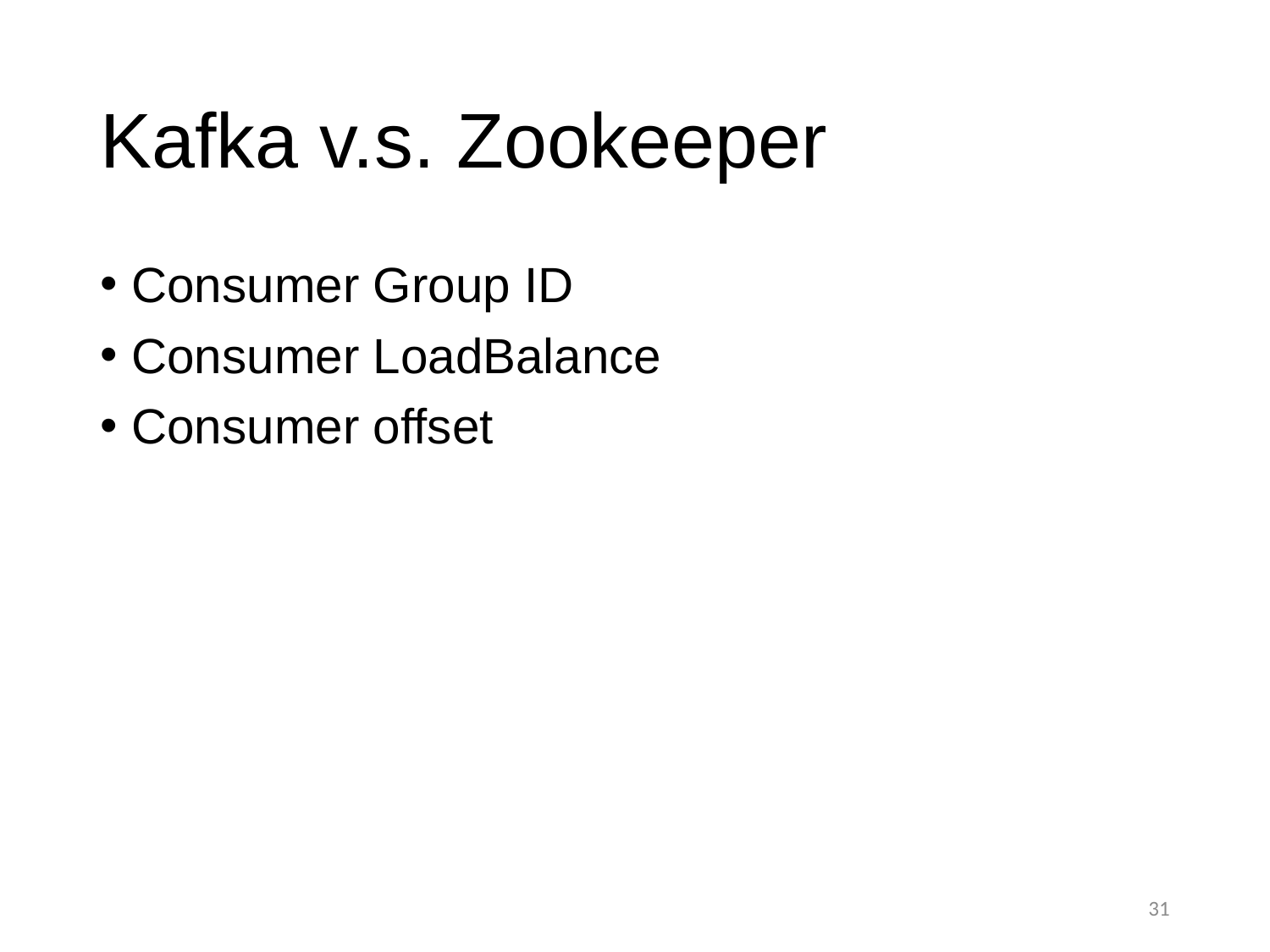

# Kafka v.s. Zookeeper
Consumer Group ID
Consumer LoadBalance
Consumer offset
31